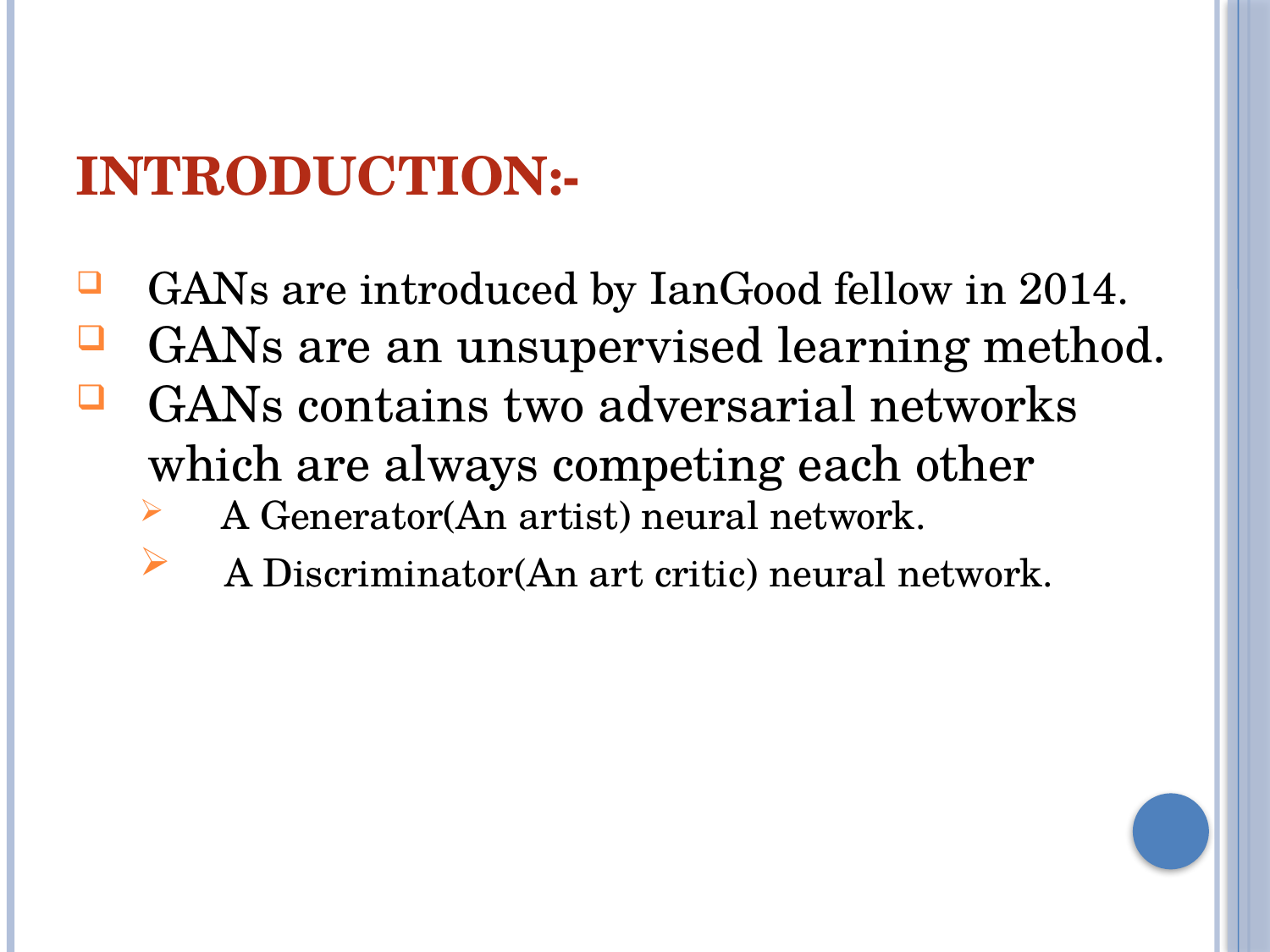

Introduction:-
GANs are introduced by IanGood fellow in 2014.
GANs are an unsupervised learning method.
GANs contains two adversarial networks which are always competing each other
 A Generator(An artist) neural network.
 A Discriminator(An art critic) neural network.